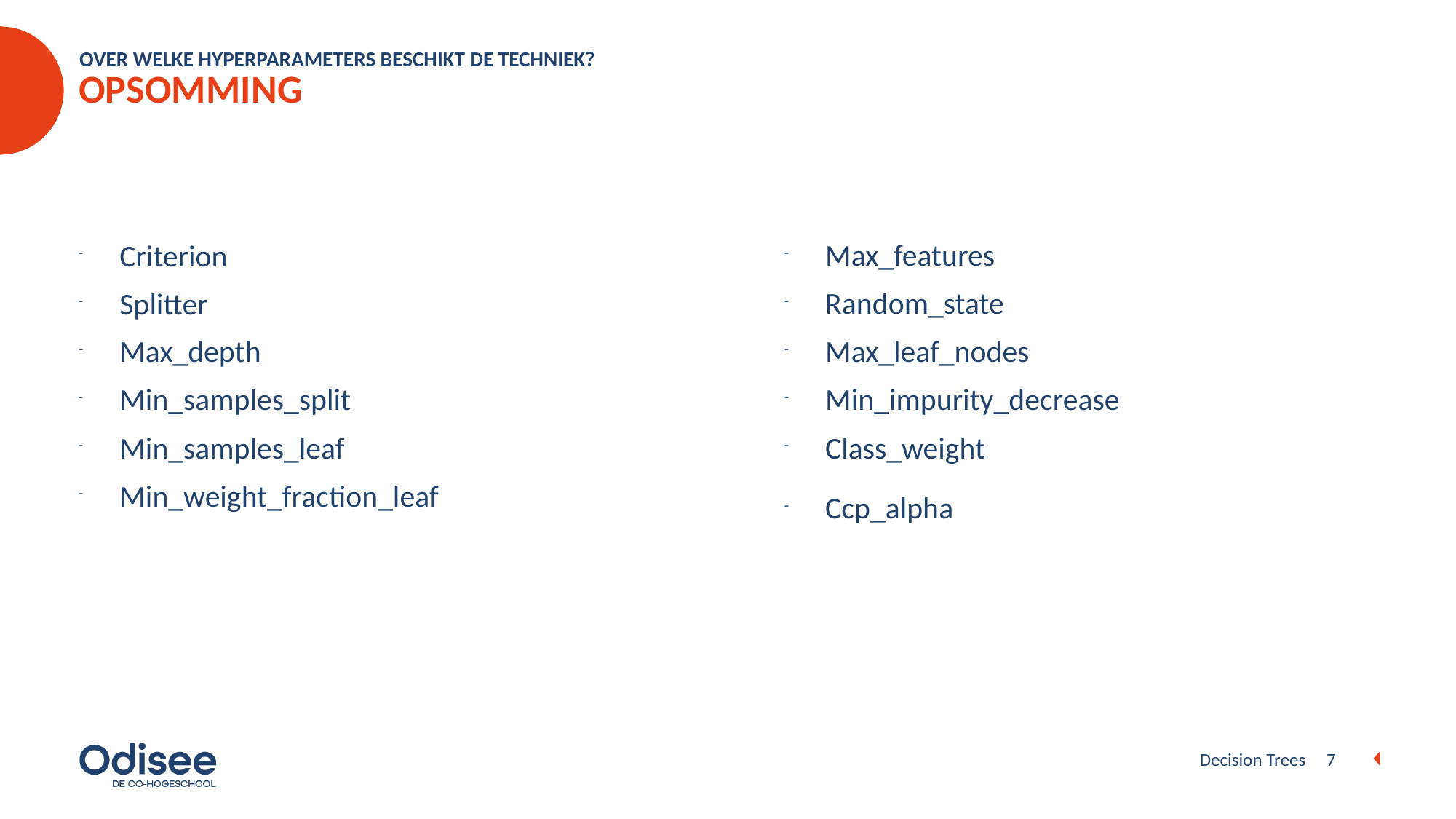

OVER WELKE HYPERPARAMETERS BESCHIKT DE TECHNIEK?
# OPSOMMING
Max_features
Random_state
Max_leaf_nodes
Min_impurity_decrease
Class_weight
Ccp_alpha
Criterion
Splitter
Max_depth
Min_samples_split
Min_samples_leaf
Min_weight_fraction_leaf
Decision Trees
7